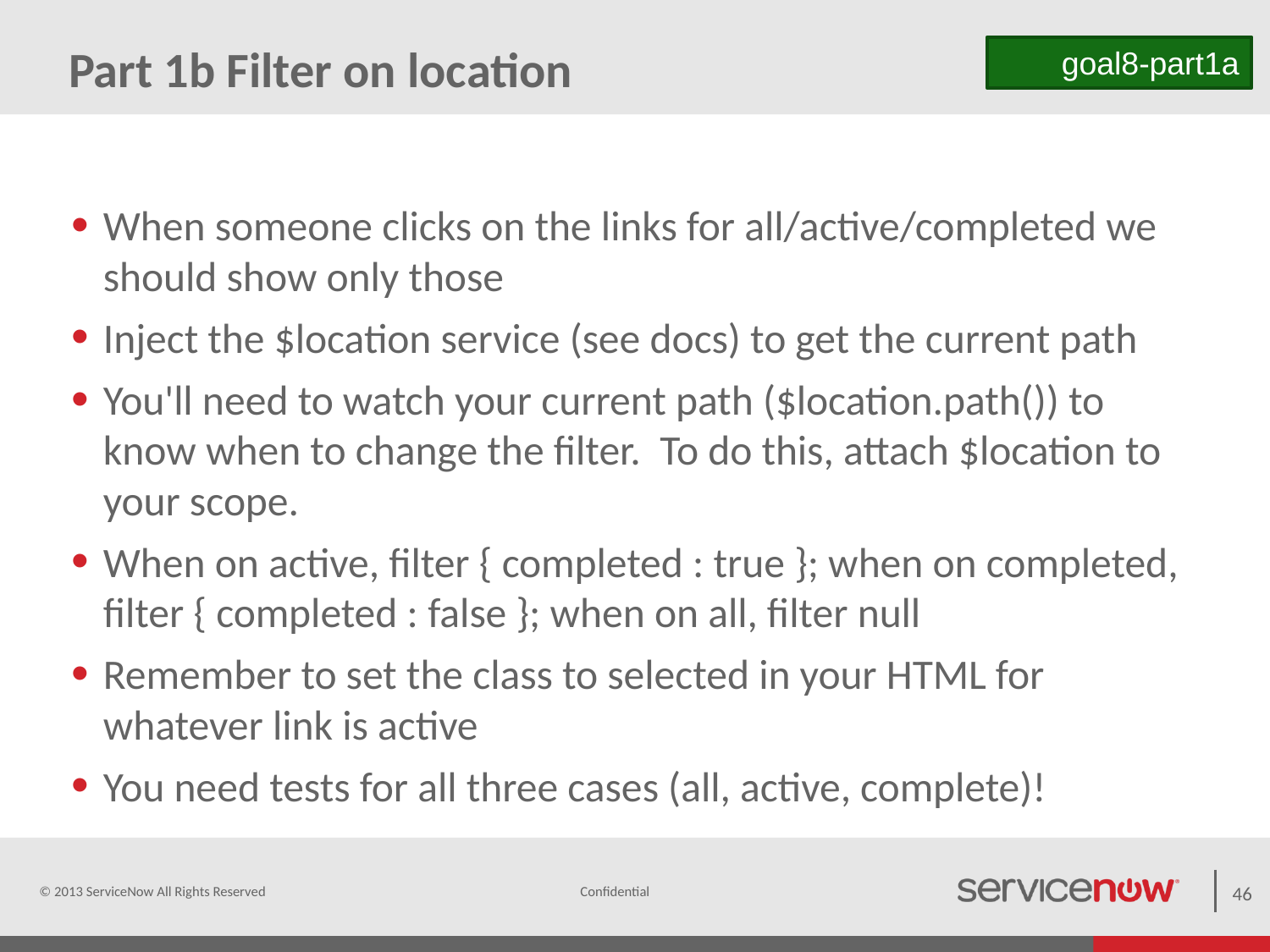

# Part 1b Filter on location
goal8-part1a

When someone clicks on the links for all/active/completed we should show only those
Inject the $location service (see docs) to get the current path
You'll need to watch your current path ($location.path()) to know when to change the filter.  To do this, attach $location to your scope.
When on active, filter { completed : true }; when on completed, filter { completed : false }; when on all, filter null
Remember to set the class to selected in your HTML for whatever link is active
You need tests for all three cases (all, active, complete)!
© 2013 ServiceNow All Rights Reserved
46